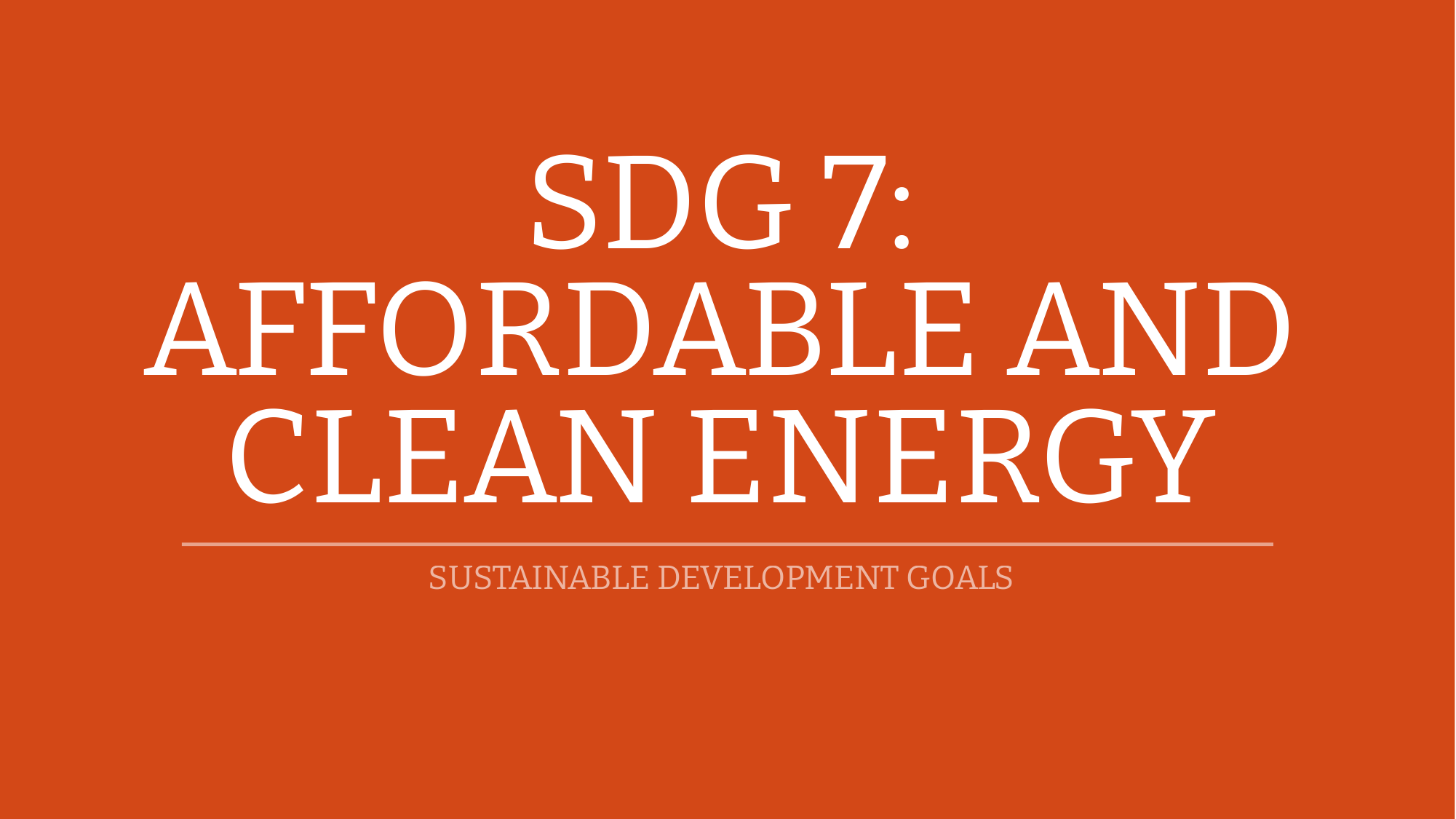

# SDG 7: Affordable and Clean Energy

Sustainable development goals